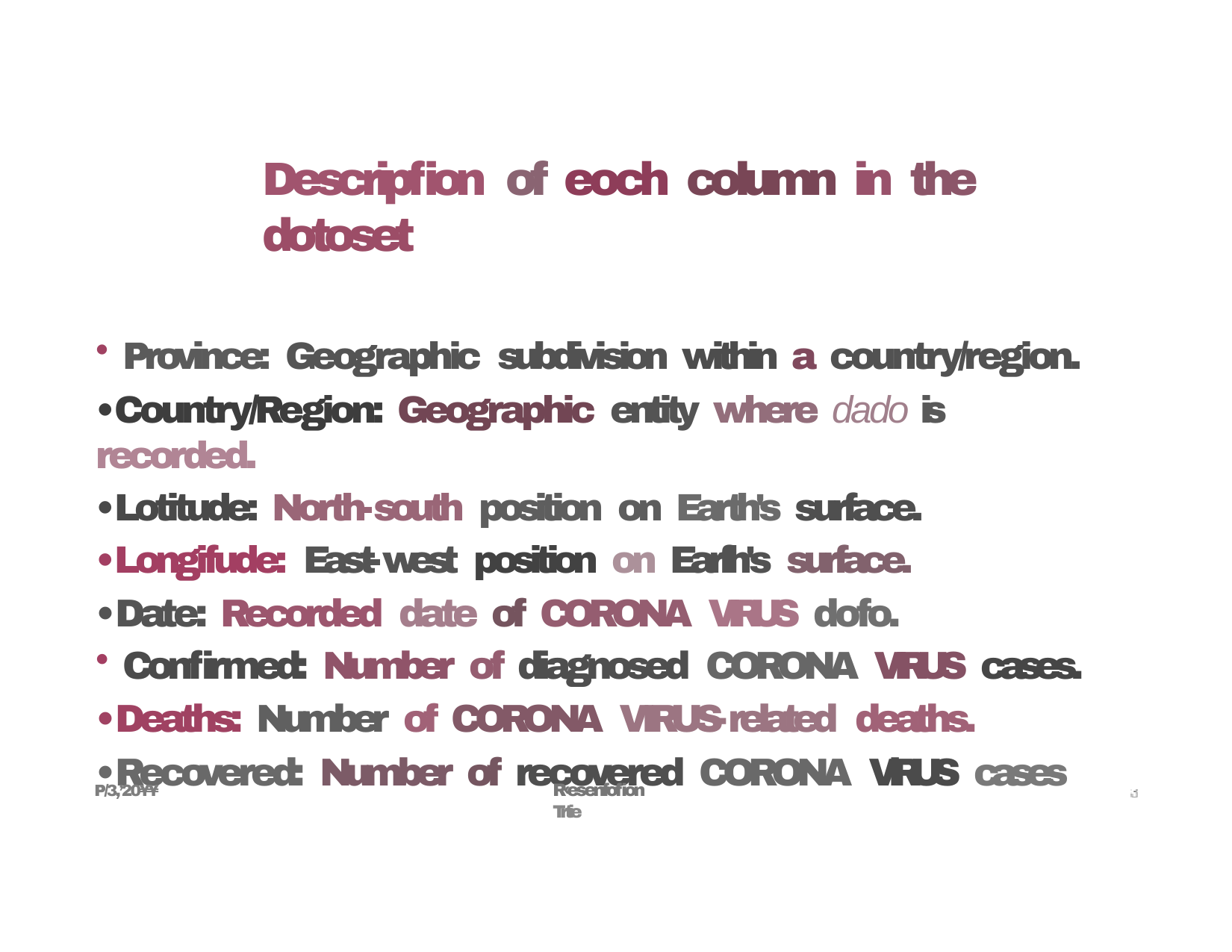

# Descripfion of eoch column in the dotoset
Province: Geographic subdivision within a country/region.
•Country/Region: Geographic entity where dado is recorded.
•Lotitude: North-south position on Earth's surface.
•Longifude: East-west position on Earfh's surface.
•Date: Recorded date of CORONA VIRUS dofo.
Confirmed: Number of diagnosed CORONA VIRUS cases.
•Deaths: Number of CORONA VIRUS-related deaths.
•Recovered: Number of recovered CORONA ViRUS cases
R‹esenfofion Trtie
P/3,’20¥¥